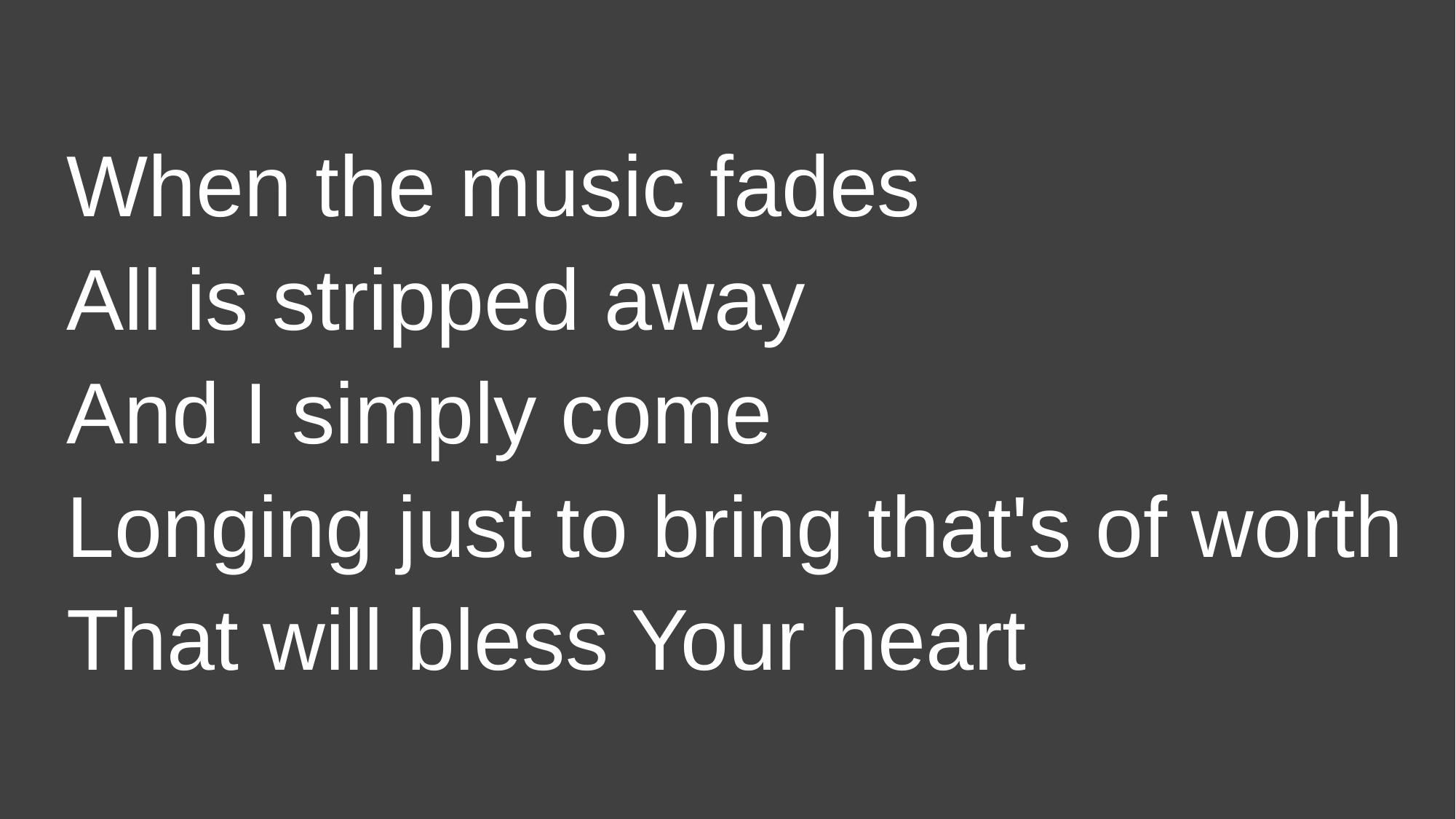

When the music fades
All is stripped away
And I simply come
Longing just to bring that's of worth
That will bless Your heart